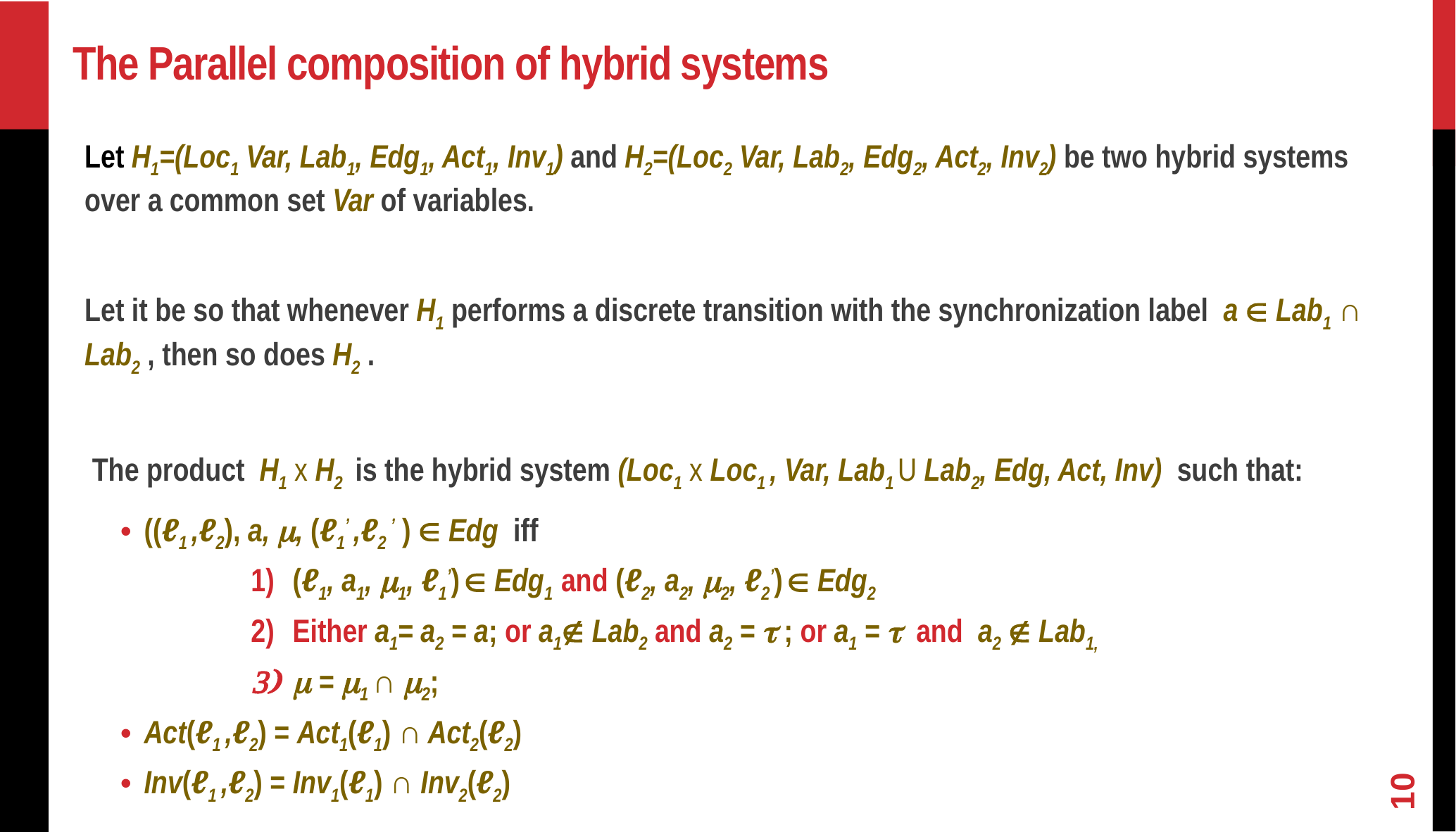

# The Parallel composition of hybrid systems
Let H1=(Loc1 Var, Lab1, Edg1, Act1, Inv1) and H2=(Loc2 Var, Lab2, Edg2, Act2, Inv2) be two hybrid systems over a common set Var of variables.

Let it be so that whenever H1 performs a discrete transition with the synchronization label  a ∈ Lab1 ∩ Lab2 , then so does H2 .

 The product  H1 x H2   is the hybrid system (Loc1 x Loc1 , Var, Lab1 U Lab2, Edg, Act, Inv)  such that:
((ℓ1 ,ℓ2), a, μ, (ℓ1’ ,ℓ2 ’  ) ∈ Edg  iff
(ℓ1, a1, μ1, ℓ1’) ∈ Edg1  and (ℓ2, a2, μ2, ℓ2’) ∈ Edg2
Either a1= a2 = a; or a1∉ Lab2 and a2 = τ ; or a1 = τ  and  a2 ∉ Lab1,
μ = μ1 ∩ μ2;
Act(ℓ1 ,ℓ2) = Act1(ℓ1) ∩ Act2(ℓ2)
Inv(ℓ1 ,ℓ2) = Inv1(ℓ1) ∩ Inv2(ℓ2)
10